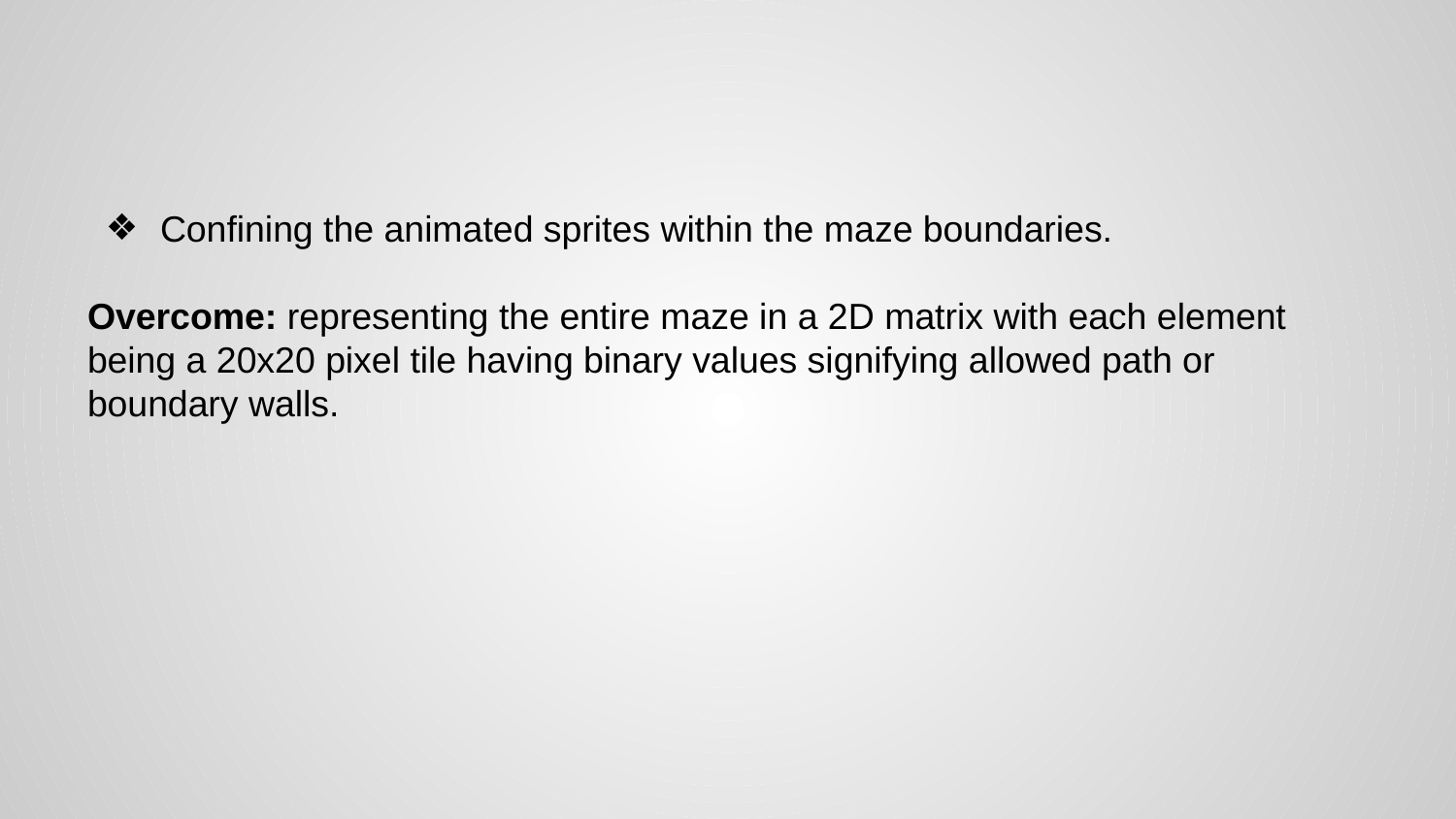

Confining the animated sprites within the maze boundaries.

Overcome: representing the entire maze in a 2D matrix with each element being a 20x20 pixel tile having binary values signifying allowed path or boundary walls.